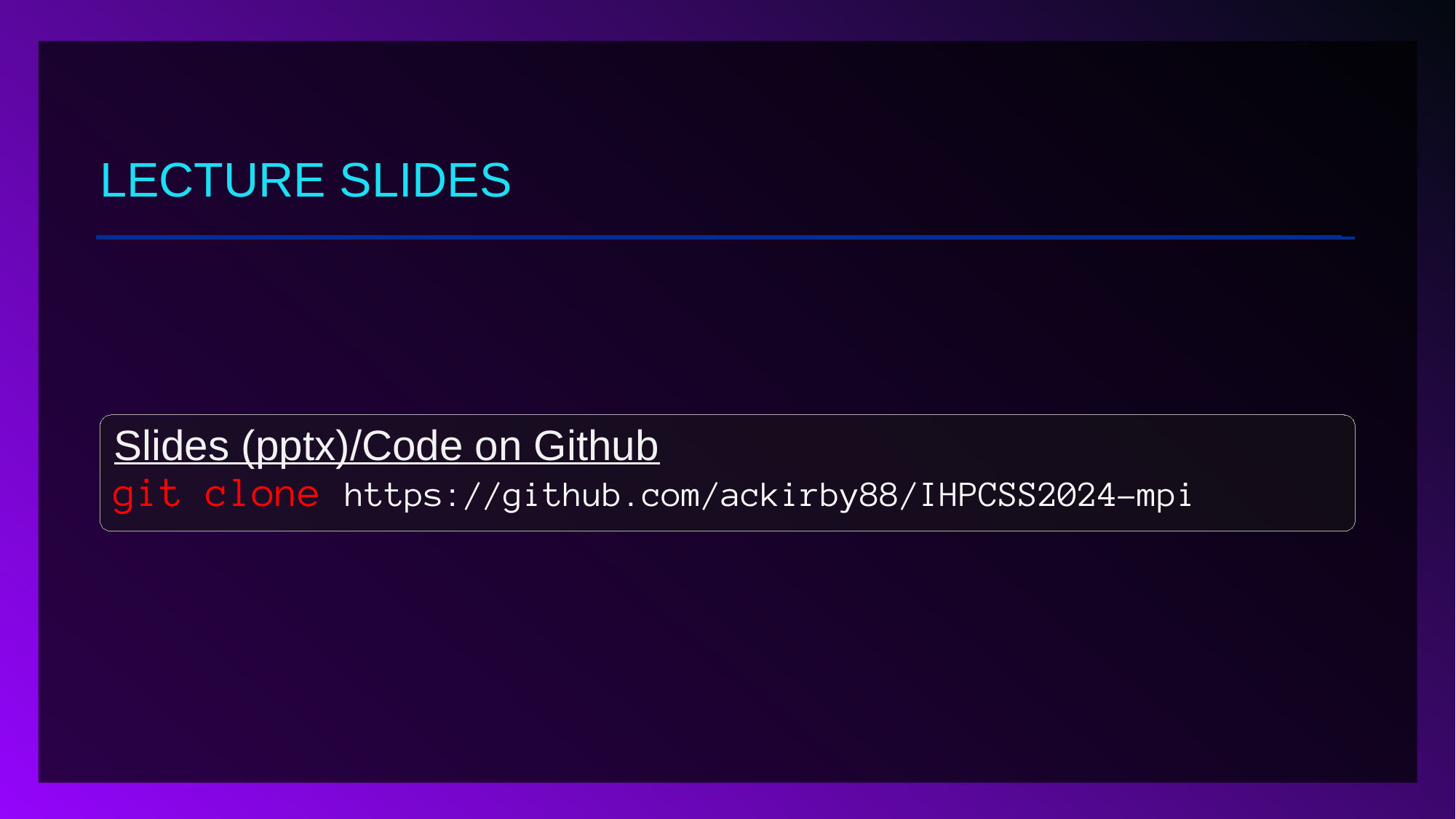

# Lecture Slides
Slides (pptx)/Code on Github
git clone https://github.com/ackirby88/IHPCSS2024-mpi